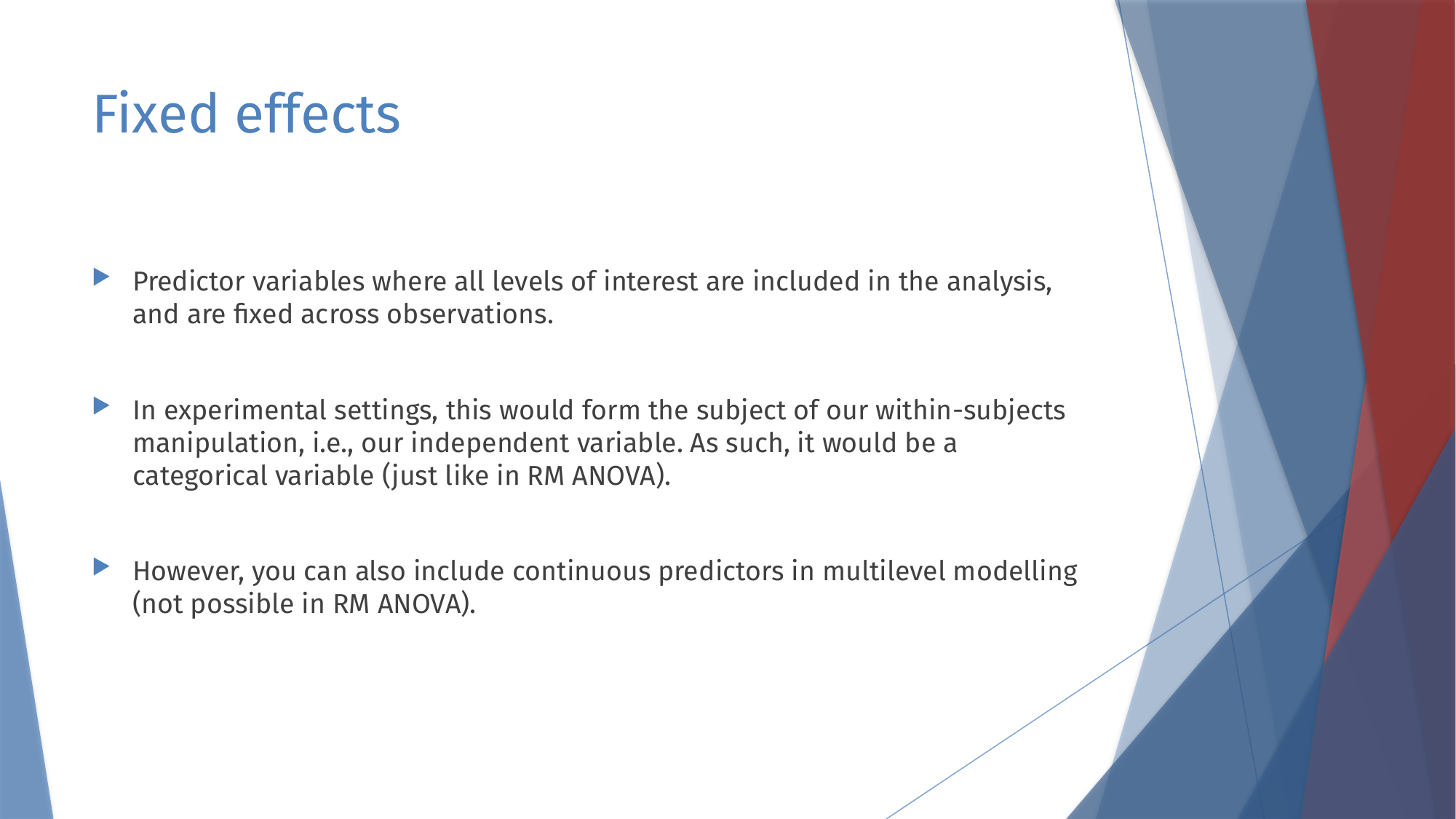

# Fixed effects
Predictor variables where all levels of interest are included in the analysis, and are fixed across observations.

In experimental settings, this would form the subject of our within-subjects manipulation, i.e., our independent variable. As such, it would be a categorical variable (just like in RM ANOVA).

However, you can also include continuous predictors in multilevel modelling (not possible in RM ANOVA).